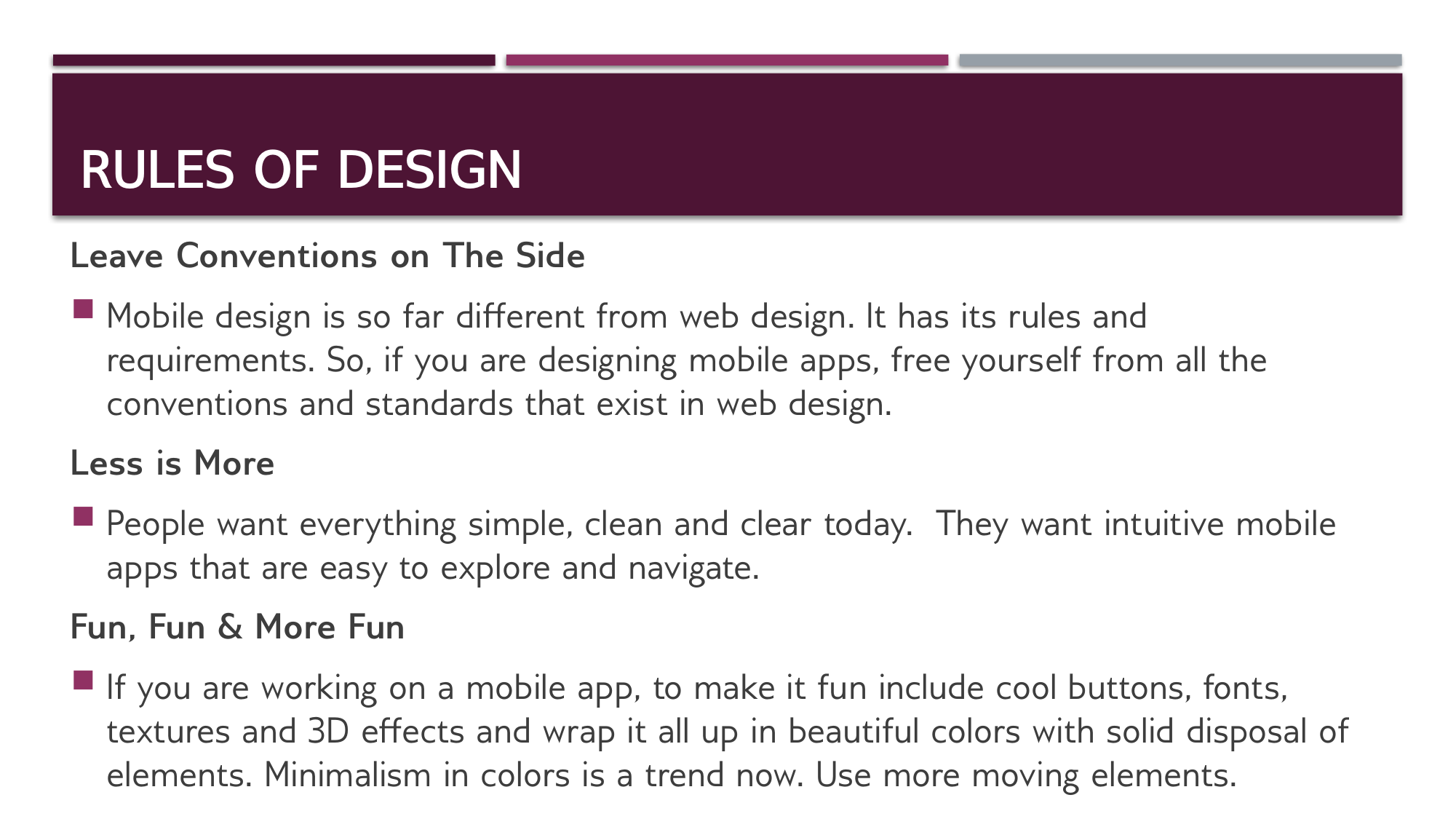

# Rules of Design
Leave Conventions on The Side
Mobile design is so far different from web design. It has its rules and requirements. So, if you are designing mobile apps, free yourself from all the conventions and standards that exist in web design.
Less is More
People want everything simple, clean and clear today.  They want intuitive mobile apps that are easy to explore and navigate.
Fun, Fun & More Fun
If you are working on a mobile app, to make it fun include cool buttons, fonts, textures and 3D effects and wrap it all up in beautiful colors with solid disposal of elements. Minimalism in colors is a trend now. Use more moving elements.